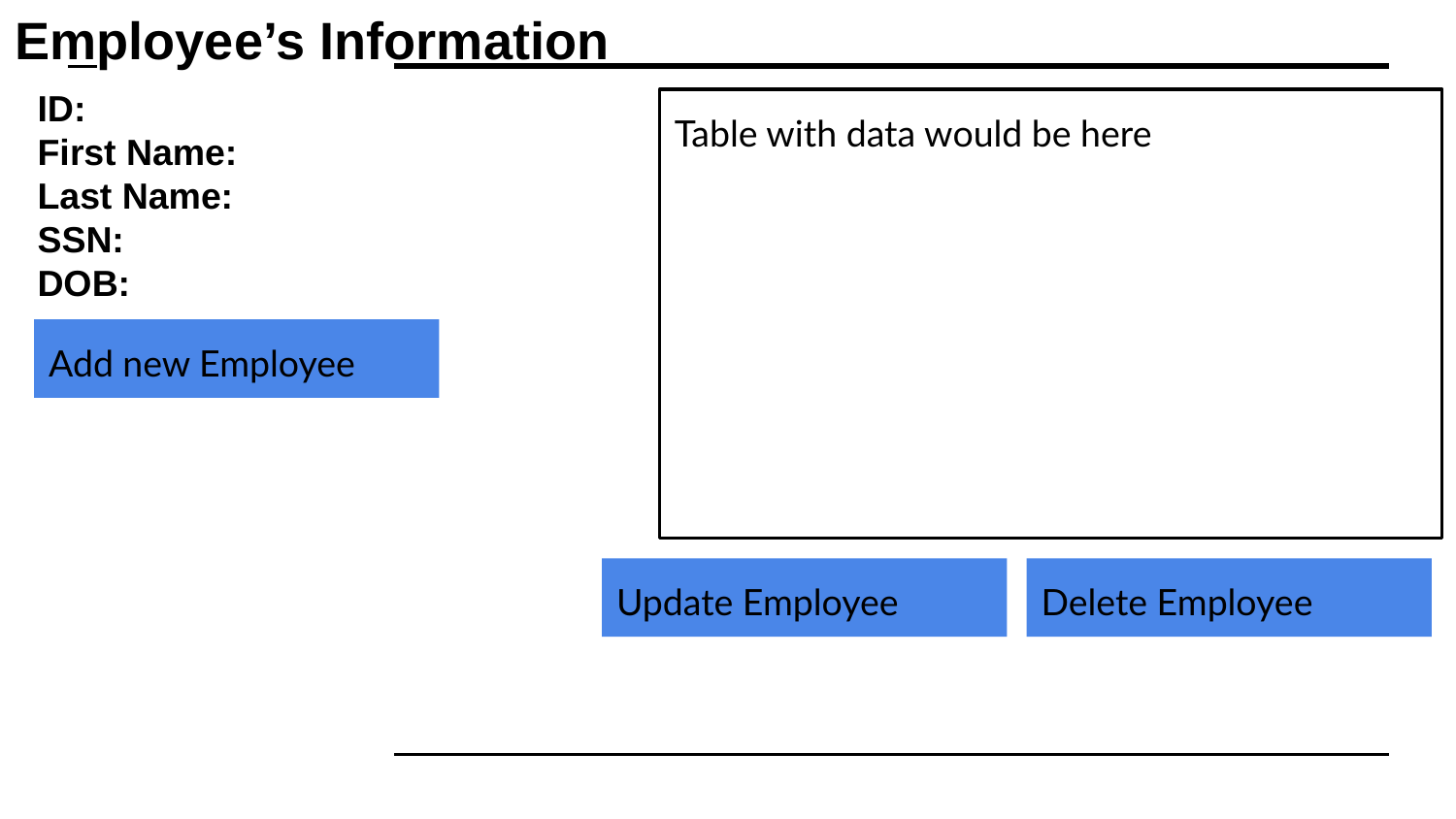

Employee’s Information
# ID:
First Name:
Last Name:
SSN:
DOB:
Table with data would be here
Add new Employee
Update Employee
Delete Employee